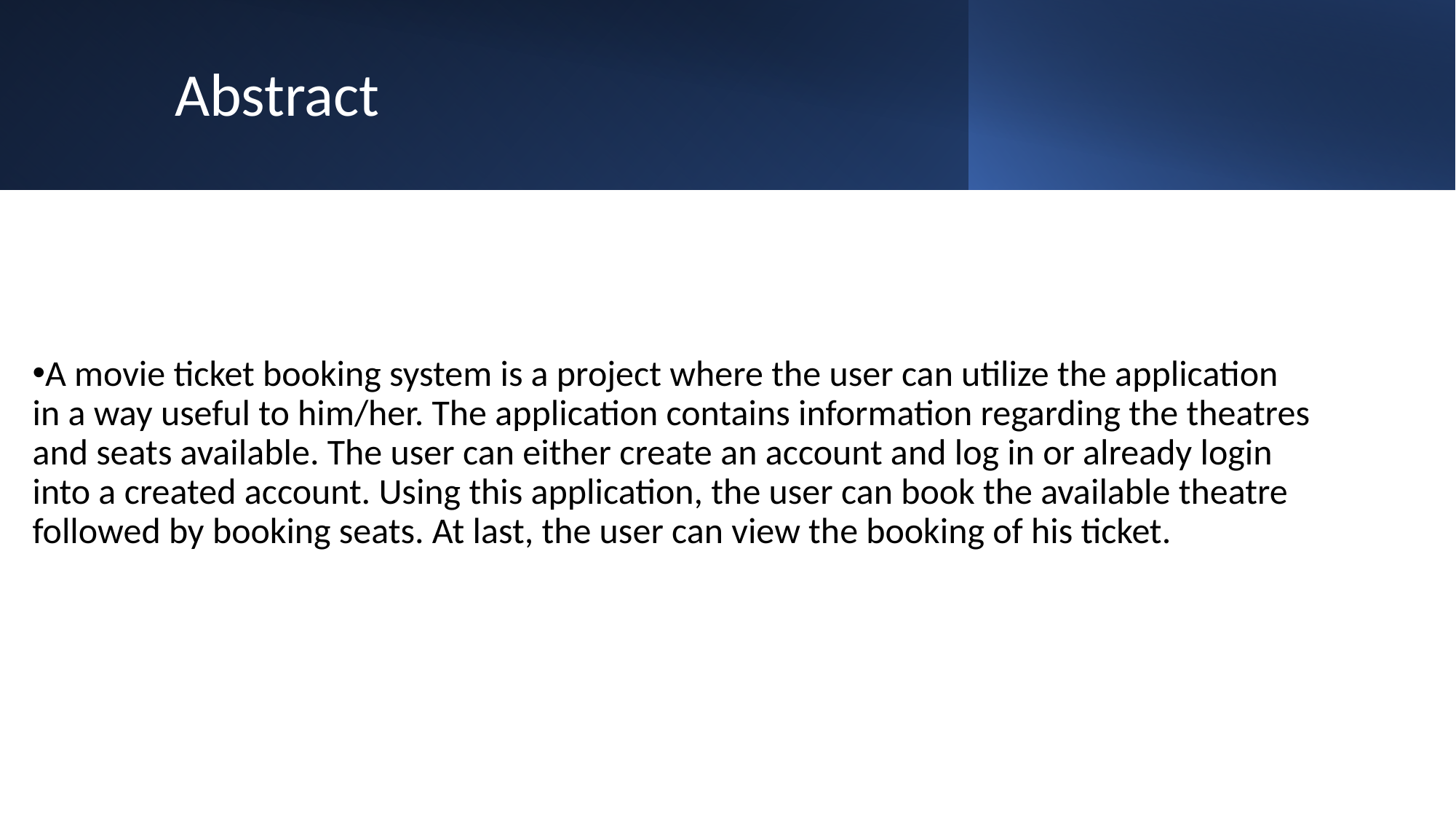

# Abstract
A movie ticket booking system is a project where the user can utilize the application in a way useful to him/her. The application contains information regarding the theatres and seats available. The user can either create an account and log in or already login into a created account. Using this application, the user can book the available theatre followed by booking seats. At last, the user can view the booking of his ticket.